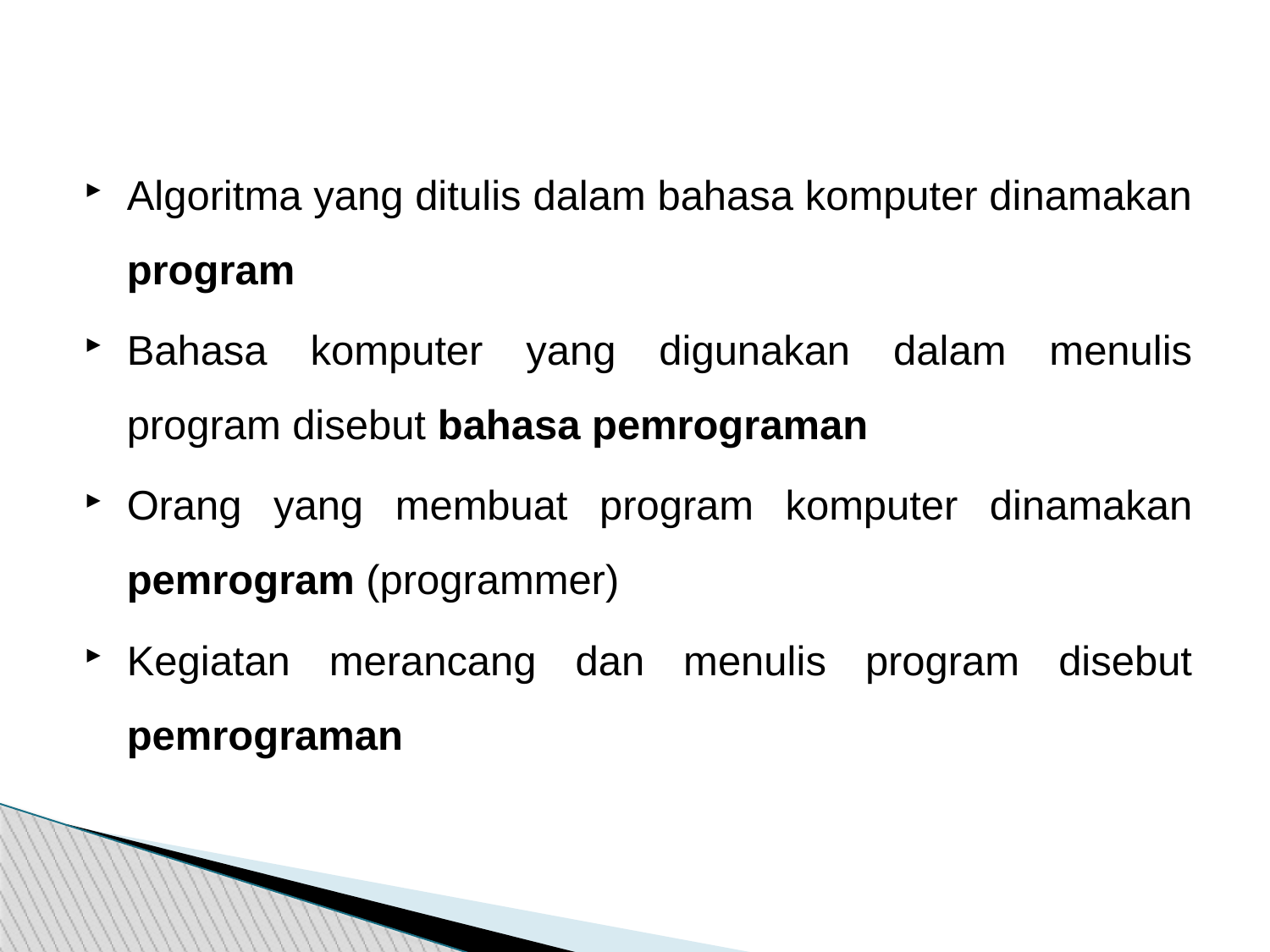

# Algoritma yang ditulis dalam bahasa komputer dinamakan program
Bahasa komputer yang digunakan dalam menulis program disebut bahasa pemrograman
Orang yang membuat program komputer dinamakan pemrogram (programmer)
Kegiatan merancang dan menulis program disebut pemrograman